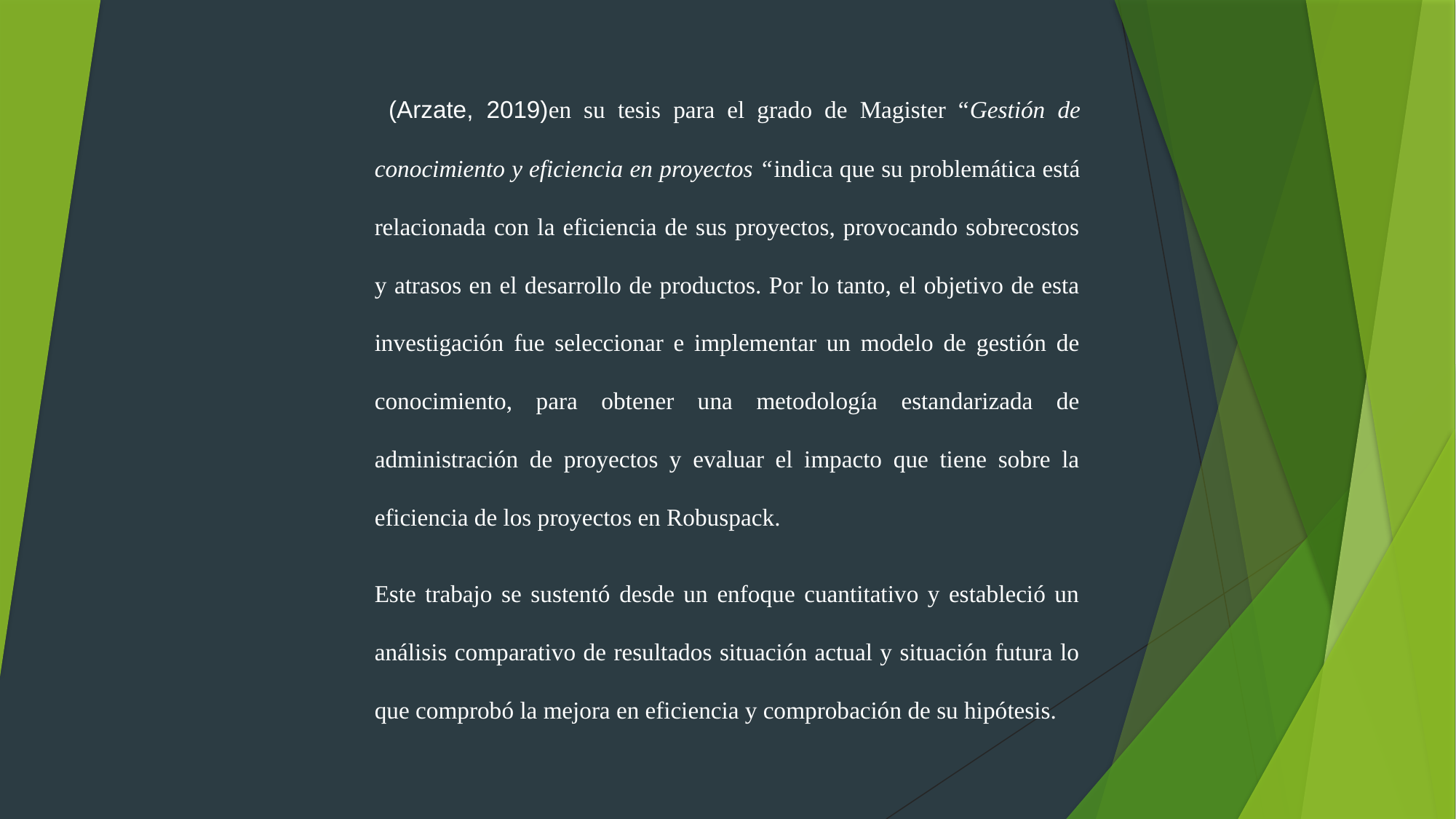

(Arzate, 2019)en su tesis para el grado de Magister “Gestión de conocimiento y eficiencia en proyectos “indica que su problemática está relacionada con la eficiencia de sus proyectos, provocando sobrecostos y atrasos en el desarrollo de productos. Por lo tanto, el objetivo de esta investigación fue seleccionar e implementar un modelo de gestión de conocimiento, para obtener una metodología estandarizada de administración de proyectos y evaluar el impacto que tiene sobre la eficiencia de los proyectos en Robuspack.
Este trabajo se sustentó desde un enfoque cuantitativo y estableció un análisis comparativo de resultados situación actual y situación futura lo que comprobó la mejora en eficiencia y comprobación de su hipótesis.